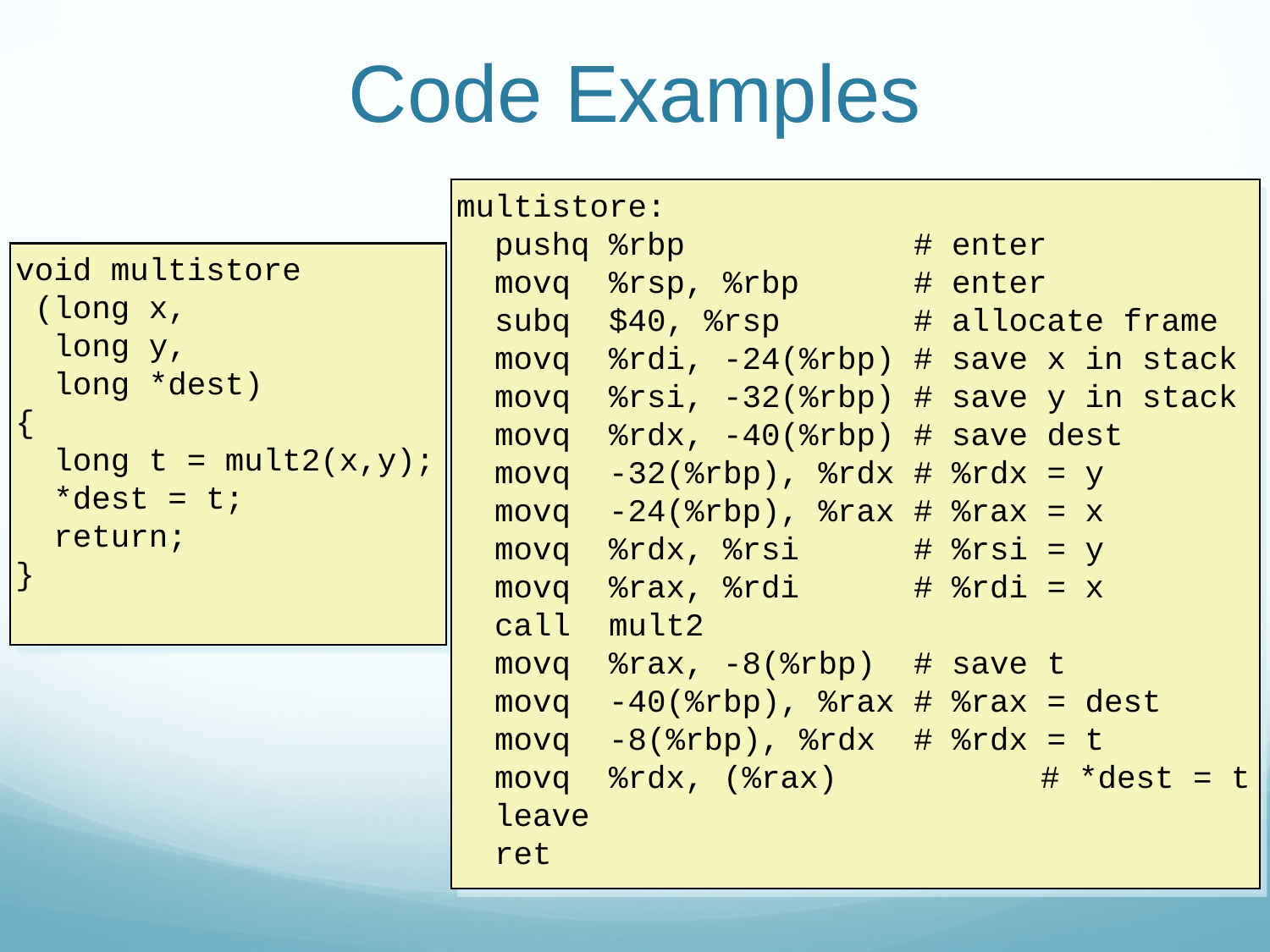

Code Examples
multistore:
  pushq %rbp		    # enter
  movq  %rsp, %rbp	    # enter
  subq  $40, %rsp       # allocate frame
  movq  %rdi, -24(%rbp) # save x in stack
  movq  %rsi, -32(%rbp) # save y in stack
  movq  %rdx, -40(%rbp) # save dest
  movq  -32(%rbp), %rdx # %rdx = y
  movq  -24(%rbp), %rax # %rax = x
  movq  %rdx, %rsi      # %rsi = y
  movq  %rax, %rdi	    # %rdi = x
  call  mult2
  movq  %rax, -8(%rbp)  # save t
  movq  -40(%rbp), %rax # %rax = dest
  movq  -8(%rbp), %rdx  # %rdx = t
  movq  %rdx, (%rax)	    # *dest = t
  leave
  ret
void multistore
 (long x,
  long y,
  long *dest)
{
  long t = mult2(x,y);
  *dest = t;
  return;
}